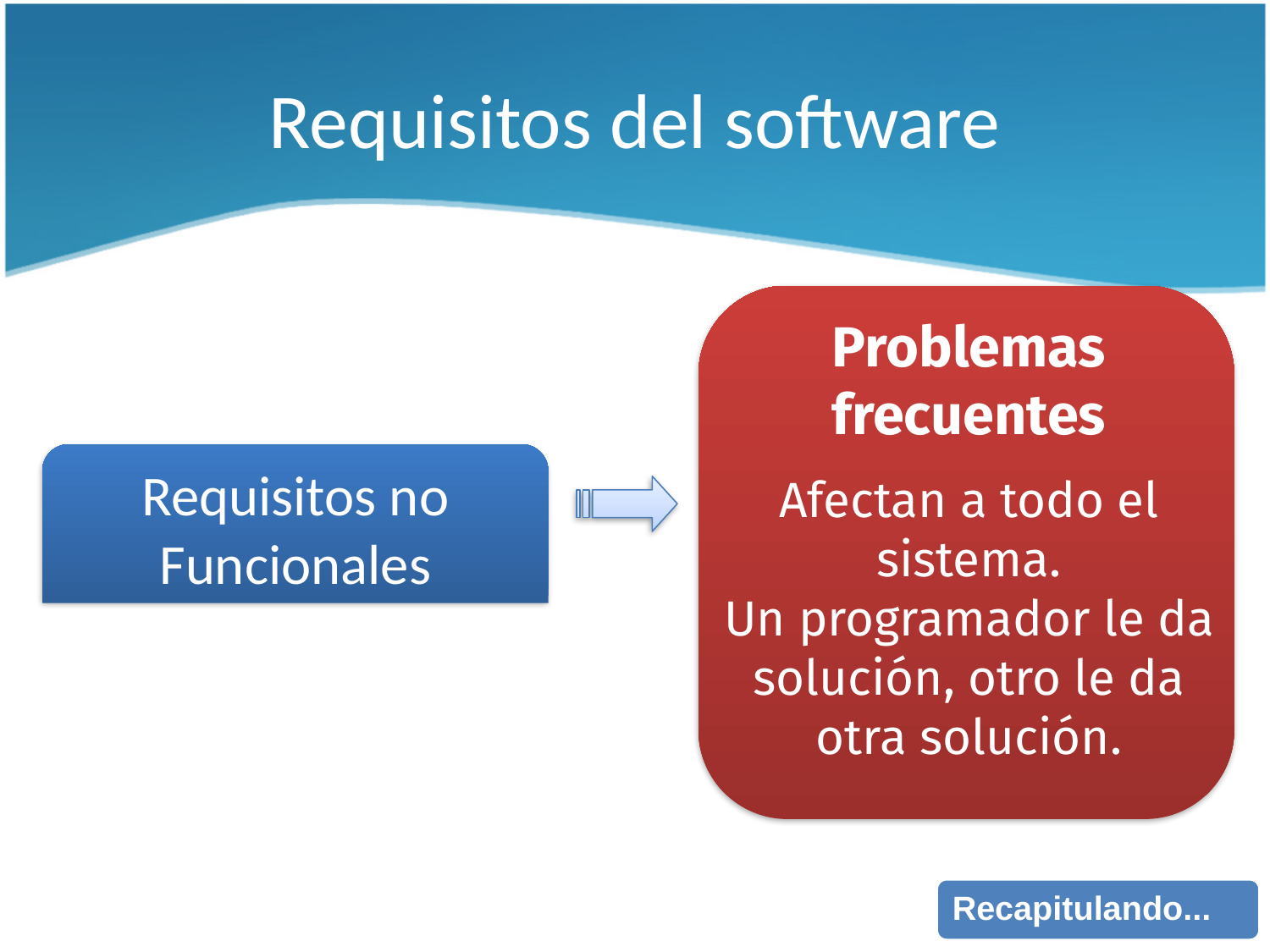

# Requisitos del software

Problemas frecuentes

Requisitos no Funcionales
Afectan a todo el sistema.
Un programador le da solución, otro le da otra solución.

Recapitulando...